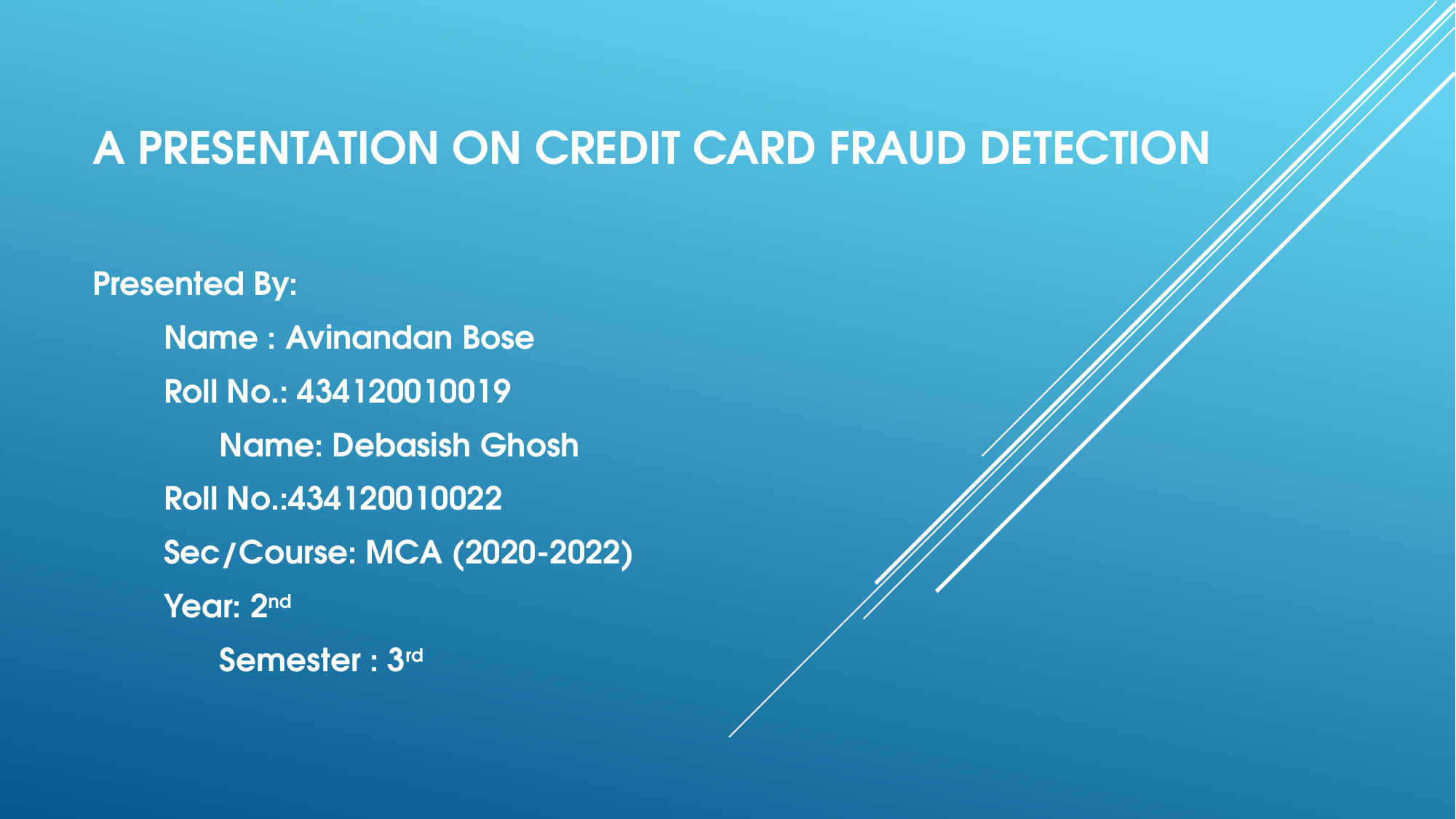

# A PRESENTATION ON CREDIT CARD FRAUD DETECTION
Presented By:
        Name : Avinandan Bose
        Roll No.: 434120010019
	  Name: Debasish Ghosh
        Roll No.:434120010022
        Sec/Course: MCA (2020-2022)
        Year: 2nd
	  Semester : 3rd